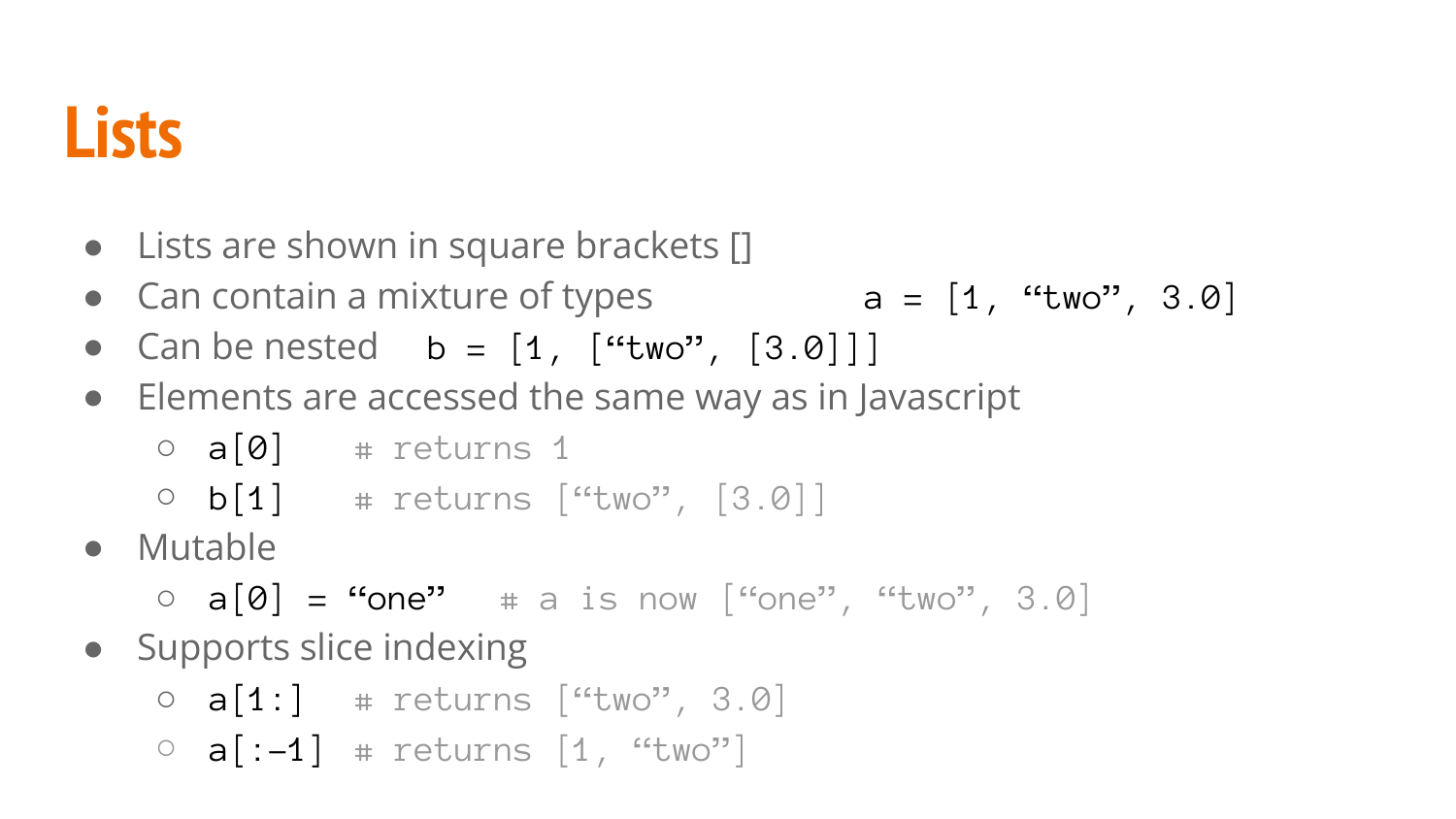

# Lists
Lists are shown in square brackets []
Can contain a mixture of types		a = [1, “two”, 3.0]
Can be nested	b = [1, [“two”, [3.0]]]
Elements are accessed the same way as in Javascript
a[0]	# returns 1
b[1]	# returns [“two”, [3.0]]
Mutable
a[0] = “one”	# a is now [“one”, “two”, 3.0]
Supports slice indexing
a[1:] 	# returns [“two”, 3.0]
a[:-1]	# returns [1, “two”]